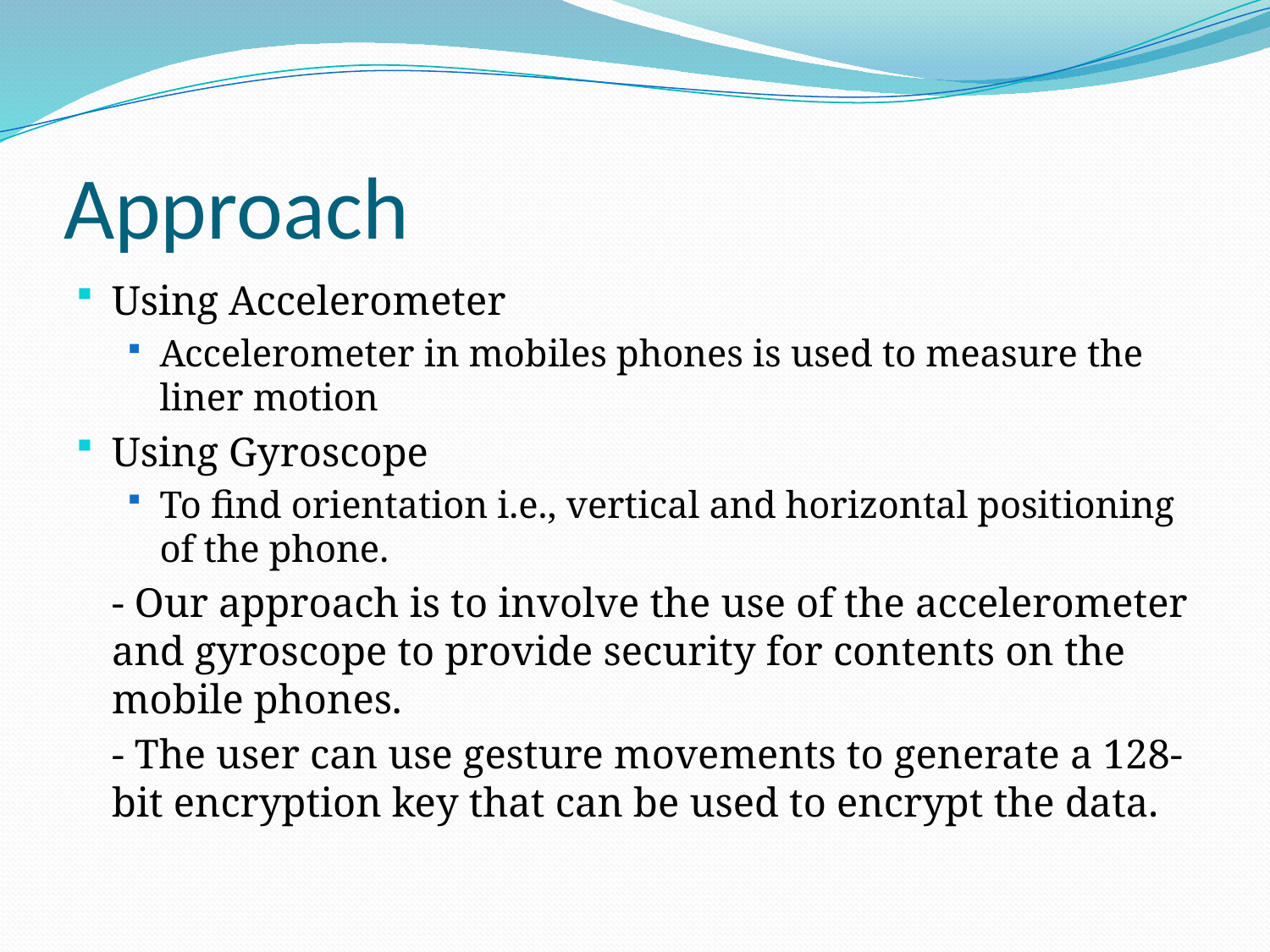

# Approach
Using Accelerometer
Accelerometer in mobiles phones is used to measure the liner motion
Using Gyroscope
To find orientation i.e., vertical and horizontal positioning of the phone.
	- Our approach is to involve the use of the accelerometer and gyroscope to provide security for contents on the mobile phones.
	- The user can use gesture movements to generate a 128-bit encryption key that can be used to encrypt the data.